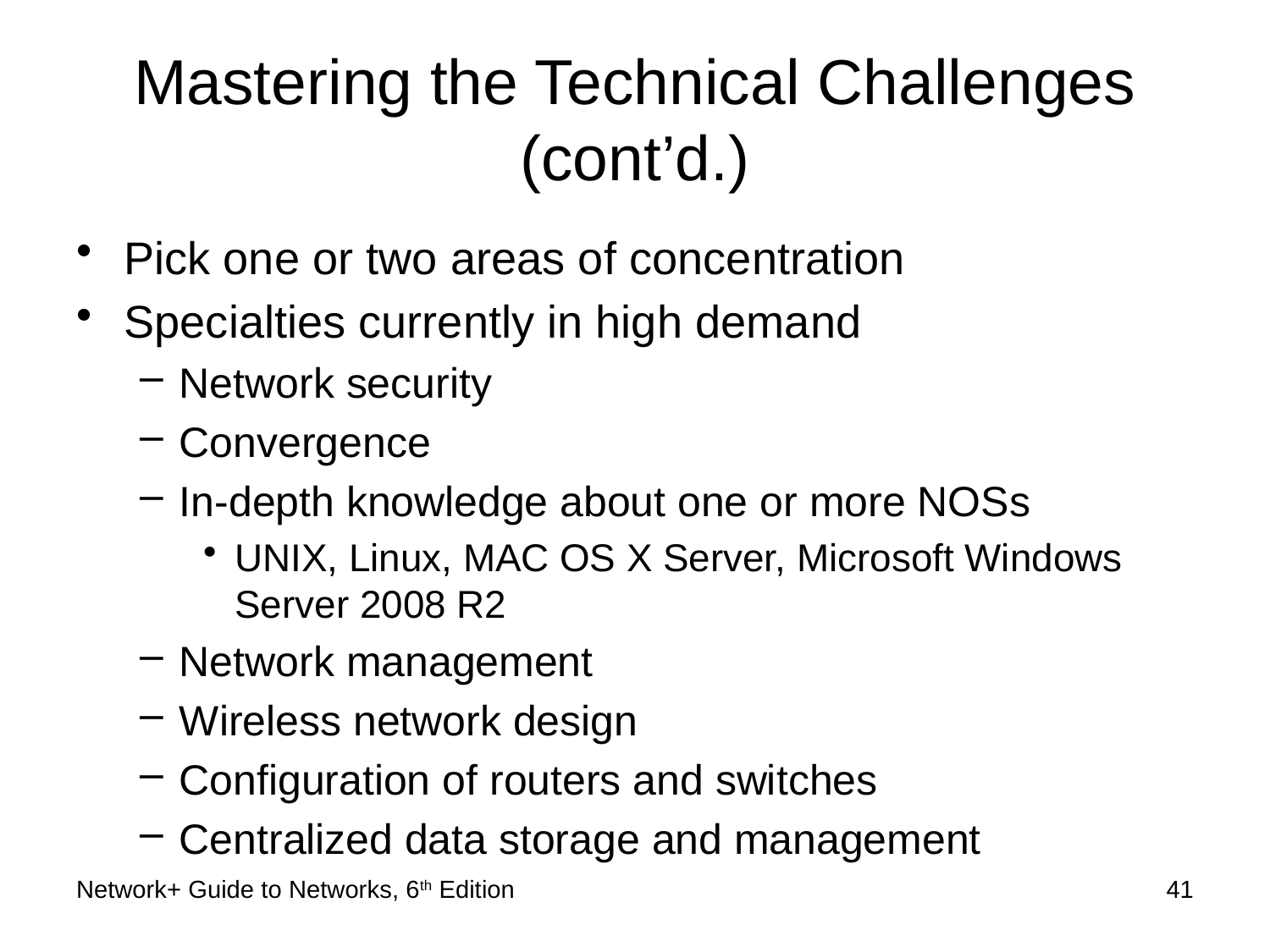

# Mastering the Technical Challenges (cont’d.)
Pick one or two areas of concentration
Specialties currently in high demand
Network security
Convergence
In-depth knowledge about one or more NOSs
UNIX, Linux, MAC OS X Server, Microsoft Windows Server 2008 R2
Network management
Wireless network design
Configuration of routers and switches
Centralized data storage and management
Network+ Guide to Networks, 6th Edition
41